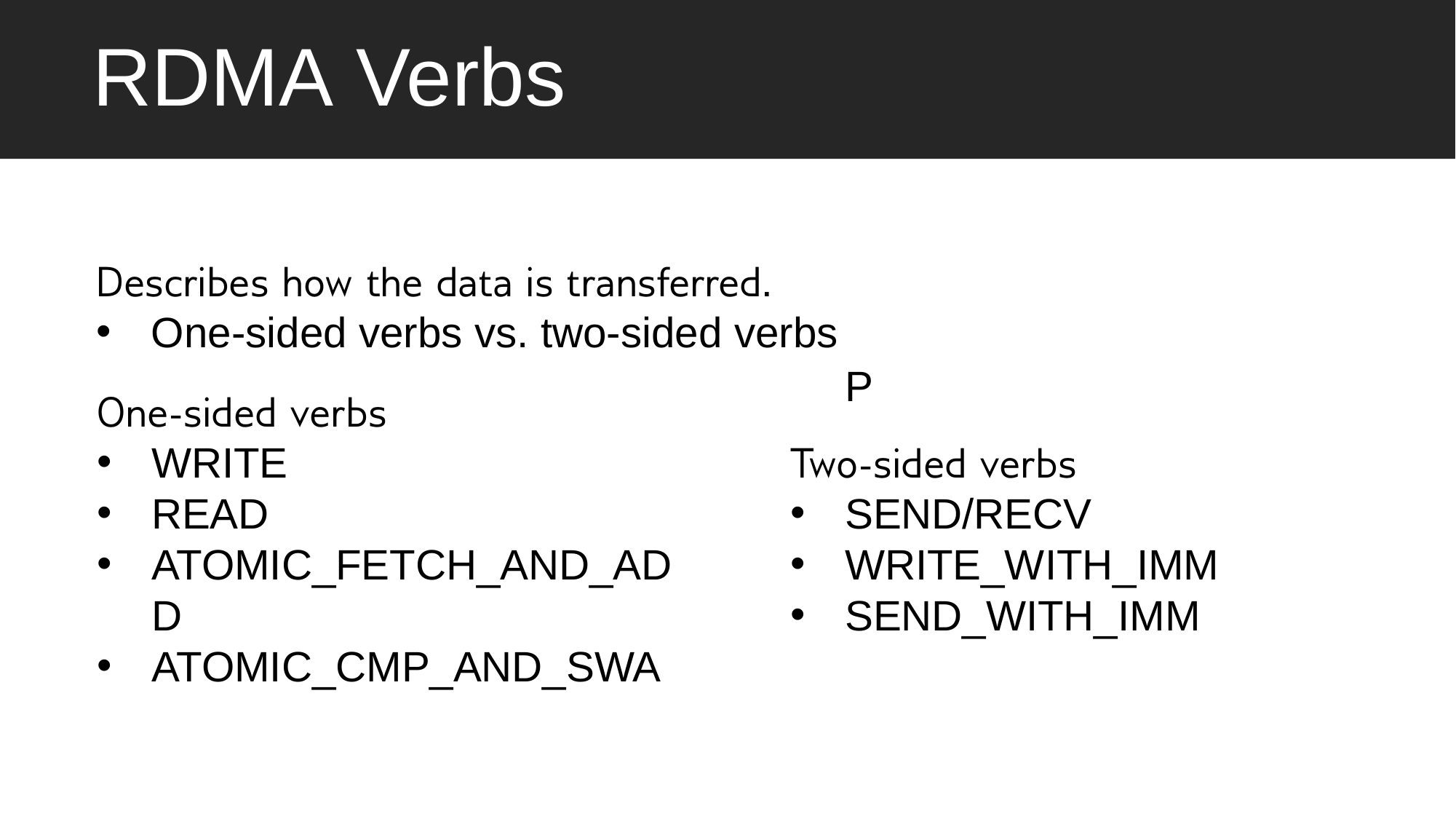

# RDMA Verbs
Describes how the data is transferred.
One-sided verbs vs. two-sided verbs
One-sided verbs
WRITE
READ
ATOMIC_FETCH_AND_ADD
ATOMIC_CMP_AND_SWAP
Two-sided verbs
SEND/RECV
WRITE_WITH_IMM
SEND_WITH_IMM